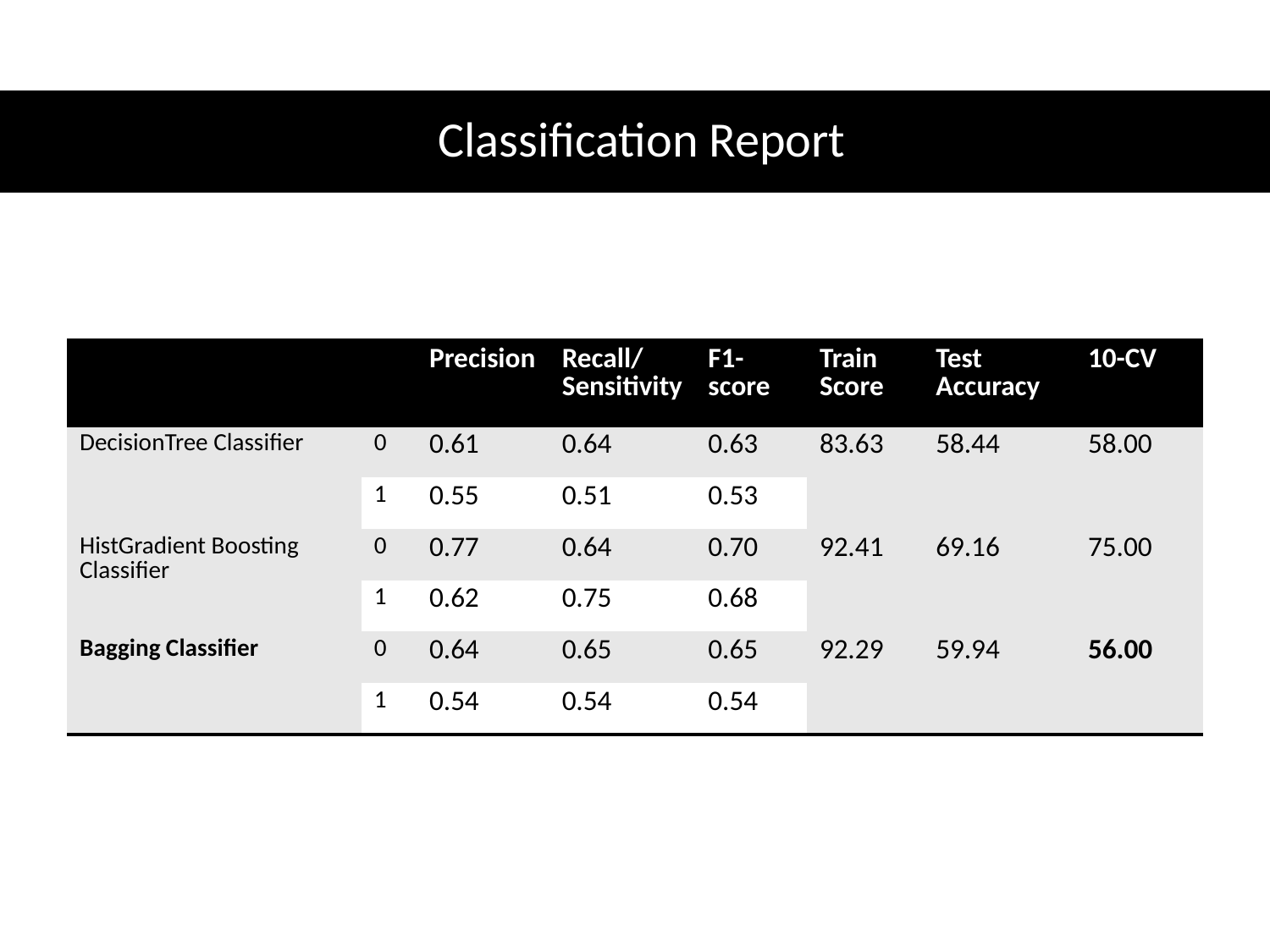

# Classification Report

|  |  | Precision | Recall/ Sensitivity | F1-score | Train Score | Test Accuracy | 10-CV |
| --- | --- | --- | --- | --- | --- | --- | --- |
| DecisionTree Classifier | 0 | 0.61 | 0.64 | 0.63 | 83.63 | 58.44 | 58.00 |
|  | 1 | 0.55 | 0.51 | 0.53 |  |  |  |
| HistGradient Boosting Classifier | 0 | 0.77 | 0.64 | 0.70 | 92.41 | 69.16 | 75.00 |
|  | 1 | 0.62 | 0.75 | 0.68 |  |  |  |
| Bagging Classifier | 0 | 0.64 | 0.65 | 0.65 | 92.29 | 59.94 | 56.00 |
|  | 1 | 0.54 | 0.54 | 0.54 |  | 59.94 | 50.00 |